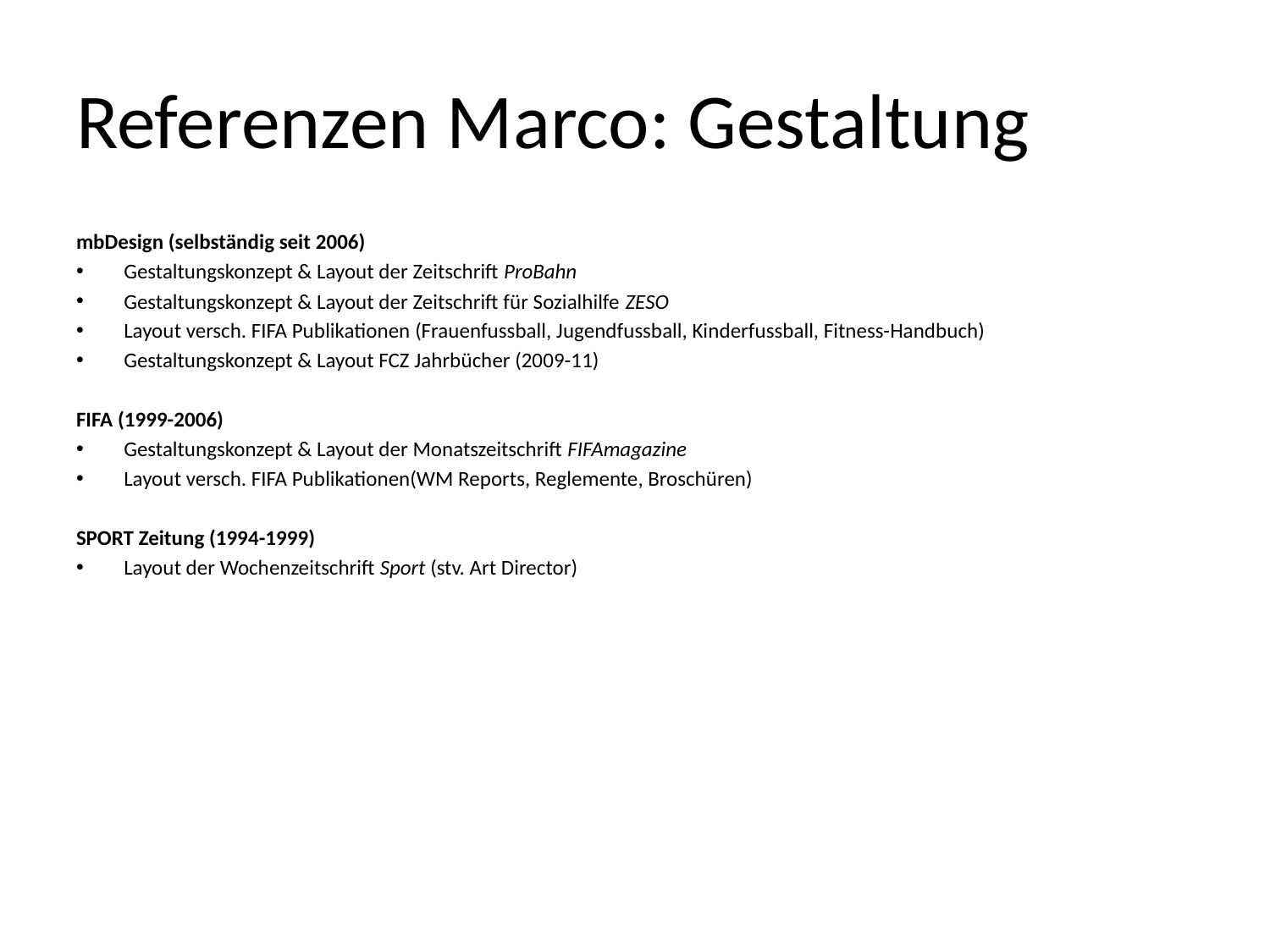

# Referenzen Marco: Gestaltung
mbDesign (selbständig seit 2006)
Gestaltungskonzept & Layout der Zeitschrift ProBahn
Gestaltungskonzept & Layout der Zeitschrift für Sozialhilfe ZESO
Layout versch. FIFA Publikationen (Frauenfussball, Jugendfussball, Kinderfussball, Fitness-Handbuch)
Gestaltungskonzept & Layout FCZ Jahrbücher (2009-11)

FIFA (1999-2006)
Gestaltungskonzept & Layout der Monatszeitschrift FIFAmagazine
Layout versch. FIFA Publikationen(WM Reports, Reglemente, Broschüren)

SPORT Zeitung (1994-1999)
Layout der Wochenzeitschrift Sport (stv. Art Director)